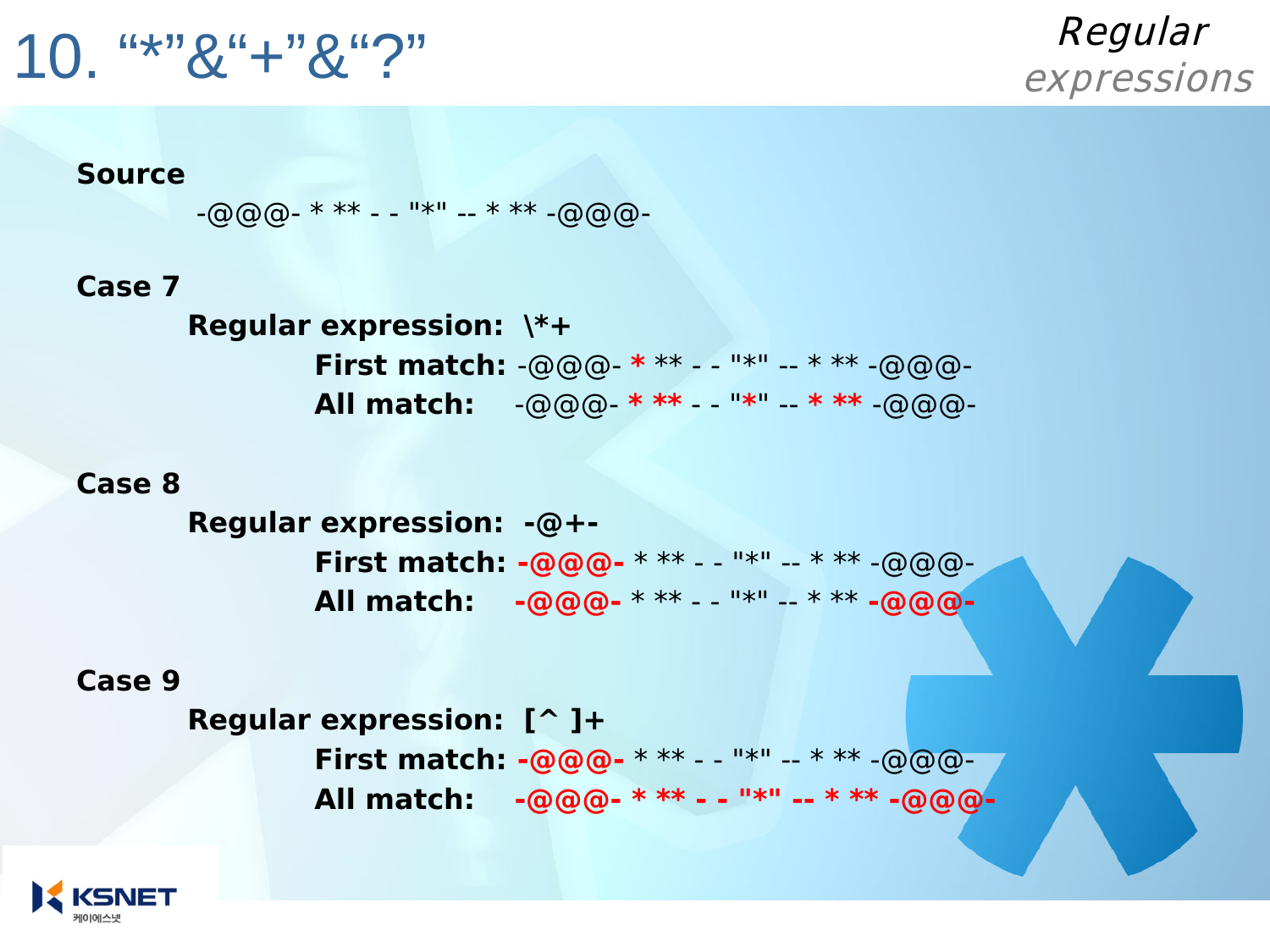

# 10. “*”&“+”&“?”

Source
		 -@@@- * ** - - "*" -- * ** -@@@-
Case 7
		Regular expression:  \*+
			First match: -@@@- * ** - - "*" -- * ** -@@@-
			All match:    -@@@- * ** - - "*" -- * ** -@@@-

Case 8
		Regular expression:  -@+-
			First match: -@@@- * ** - - "*" -- * ** -@@@-
			All match:    -@@@- * ** - - "*" -- * ** -@@@-

Case 9
		Regular expression:  [^ ]+
			First match: -@@@- * ** - - "*" -- * ** -@@@-
			All match:    -@@@- * ** - - "*" -- * ** -@@@-